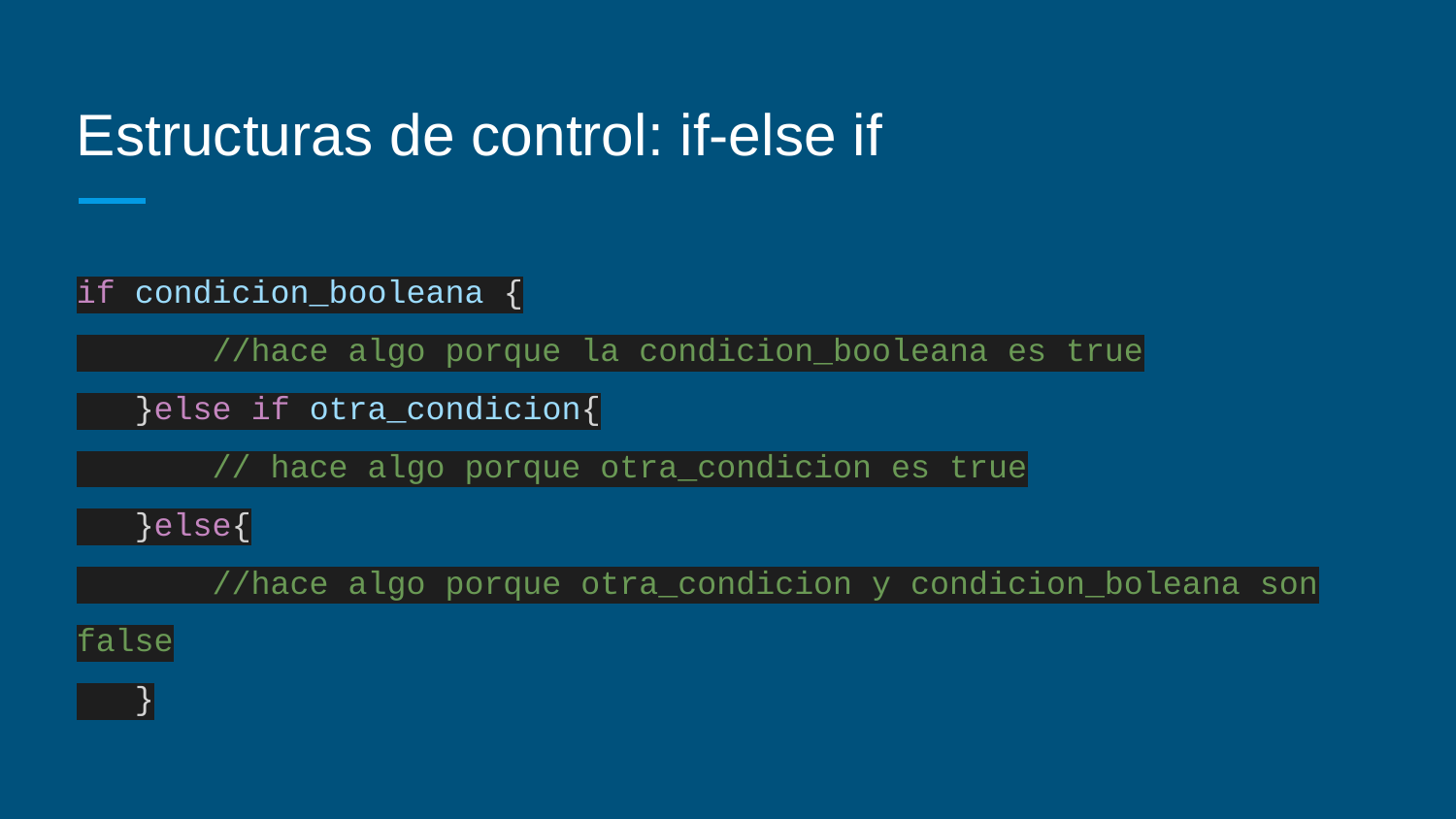

# Estructuras de control: if-else if
if condicion_booleana {
       //hace algo porque la condicion_booleana es true
   }else if otra_condicion{
       // hace algo porque otra_condicion es true
   }else{
       //hace algo porque otra_condicion y condicion_boleana son false
   }